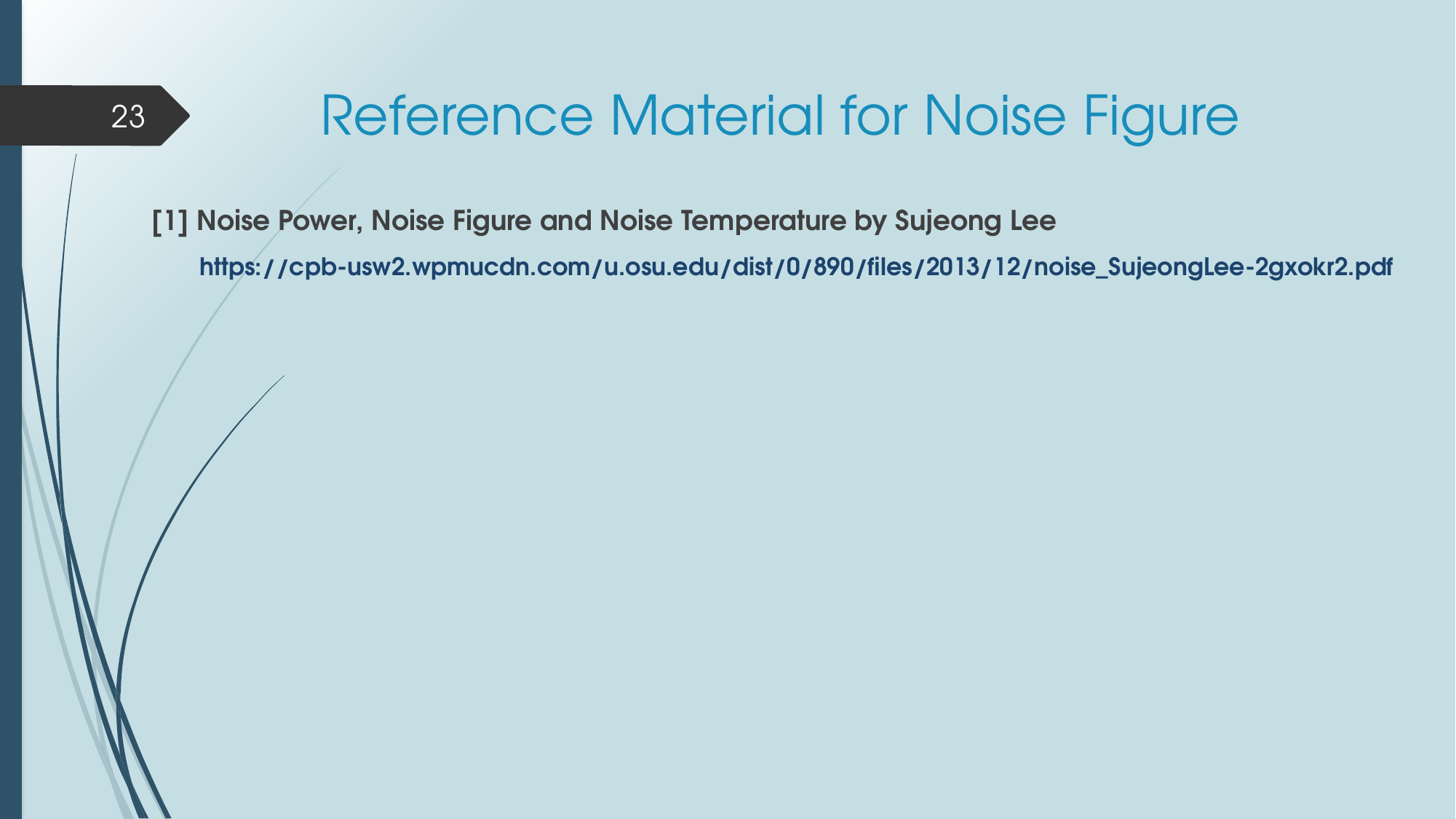

# Reference Material for Noise Figure
23
[1] Noise Power, Noise Figure and Noise Temperature by Sujeong Lee
https://cpb-usw2.wpmucdn.com/u.osu.edu/dist/0/890/files/2013/12/noise_SujeongLee-2gxokr2.pdf